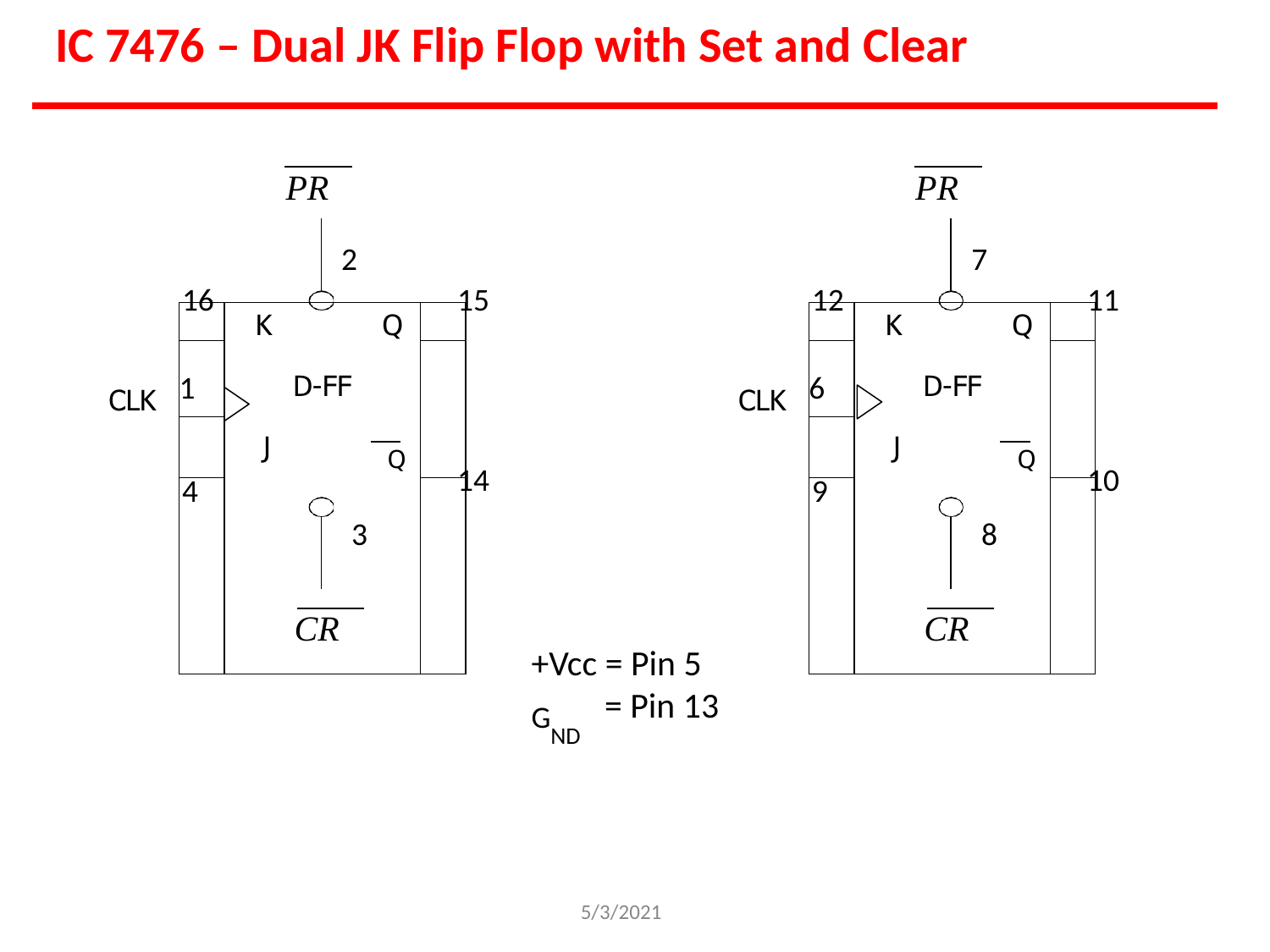

# IC 7476 – Dual JK Flip Flop with Set and Clear

PR
PR

2
7
16
15
12
11

|  | K Q D-FF J Q |  |
| --- | --- | --- |
| 1 |  |  |
|  |  |  |
| 4 |  |  |
|  | K Q D-FF J Q |  |
| --- | --- | --- |
| 6 |  |  |
|  |  |  |
| 9 |  |  |
CLK
CLK

14
10

3
8

CR
CR

+Vcc = Pin 5
= Pin 13
GND
5/3/2021